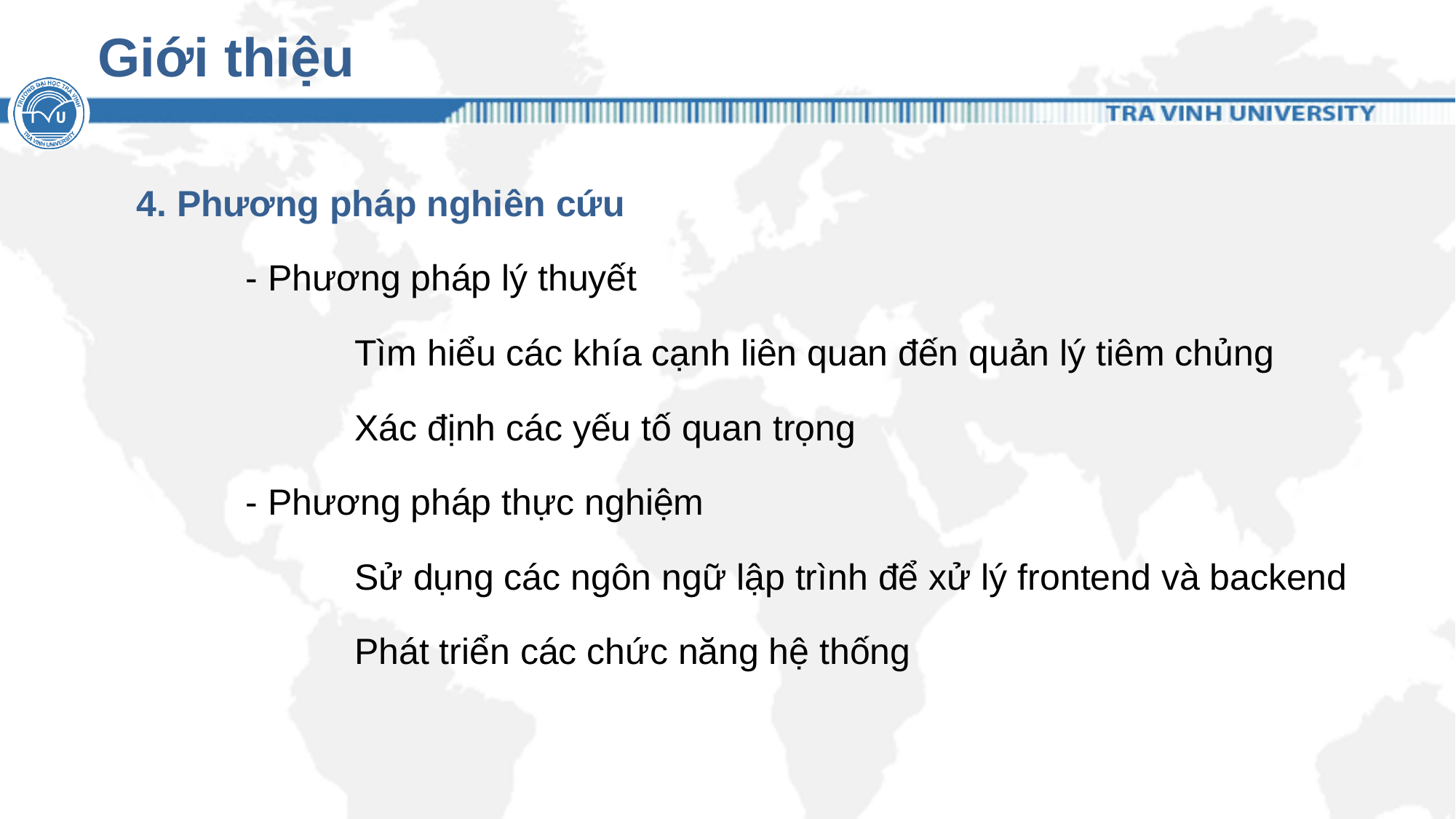

# Giới thiệu
4. Phương pháp nghiên cứu
	- Phương pháp lý thuyết
		Tìm hiểu các khía cạnh liên quan đến quản lý tiêm chủng
		Xác định các yếu tố quan trọng
	- Phương pháp thực nghiệm
		Sử dụng các ngôn ngữ lập trình để xử lý frontend và backend
		Phát triển các chức năng hệ thống